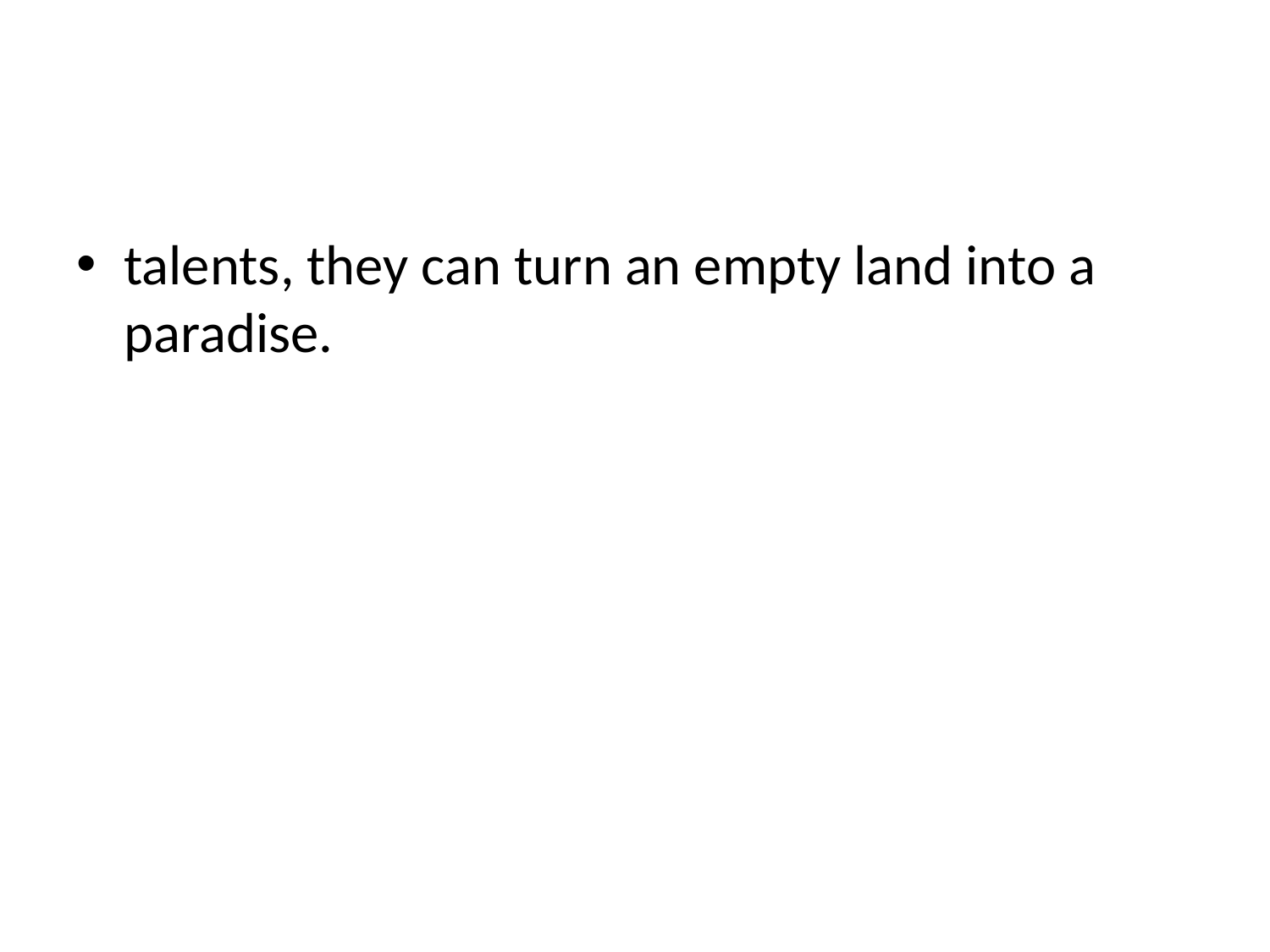

#
talents, they can turn an empty land into a paradise.